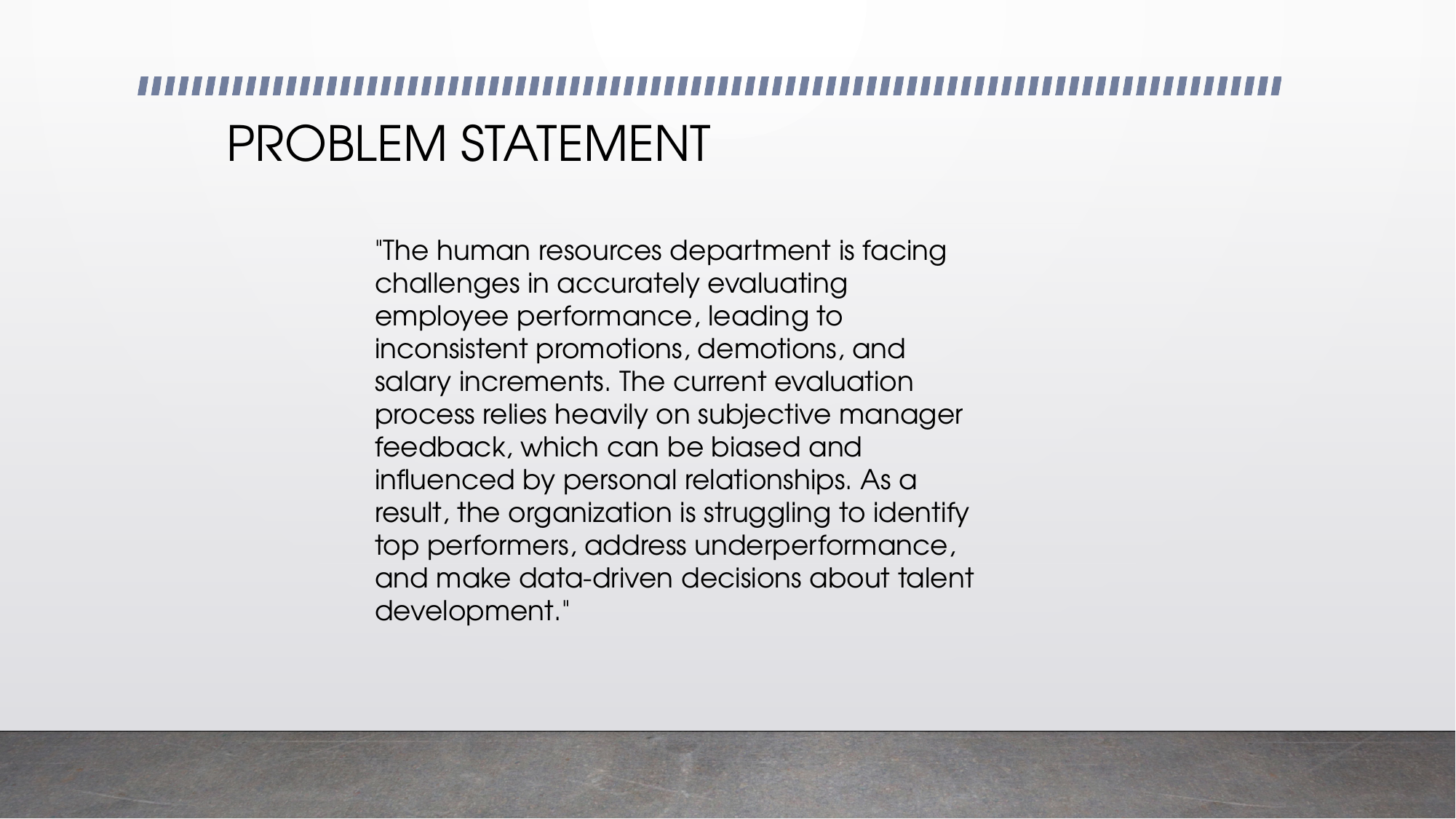

# PROBLEM STATEMENT
"The human resources department is facing challenges in accurately evaluating employee performance, leading to inconsistent promotions, demotions, and salary increments. The current evaluation process relies heavily on subjective manager feedback, which can be biased and influenced by personal relationships. As a result, the organization is struggling to identify top performers, address underperformance, and make data-driven decisions about talent development."